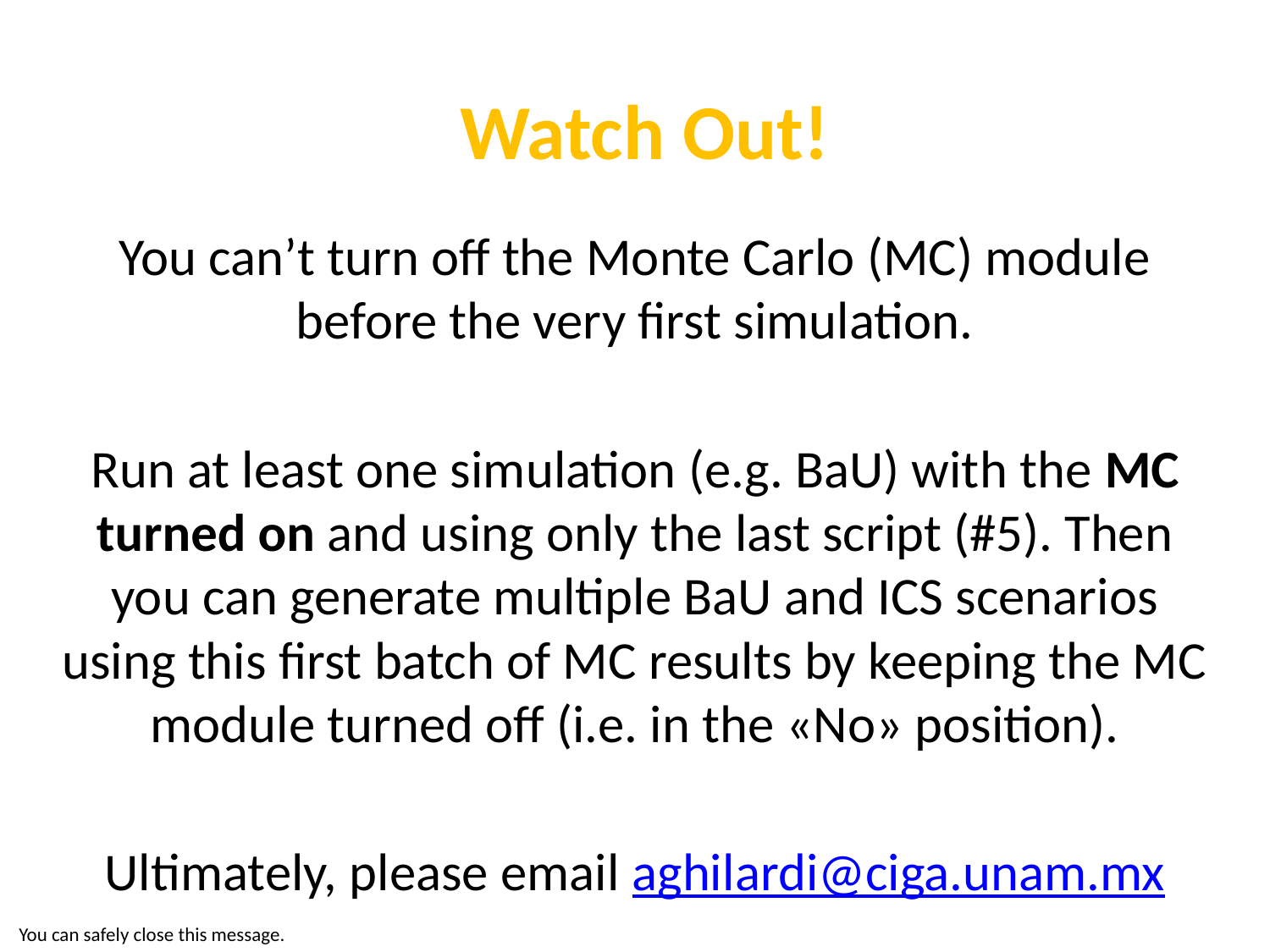

# Watch Out!
You can’t turn off the Monte Carlo (MC) module before the very first simulation.

Run at least one simulation (e.g. BaU) with the MC turned on and using only the last script (#5). Then you can generate multiple BaU and ICS scenarios using this first batch of MC results by keeping the MC module turned off (i.e. in the «No» position).

Ultimately, please email aghilardi@ciga.unam.mx
You can safely close this message.